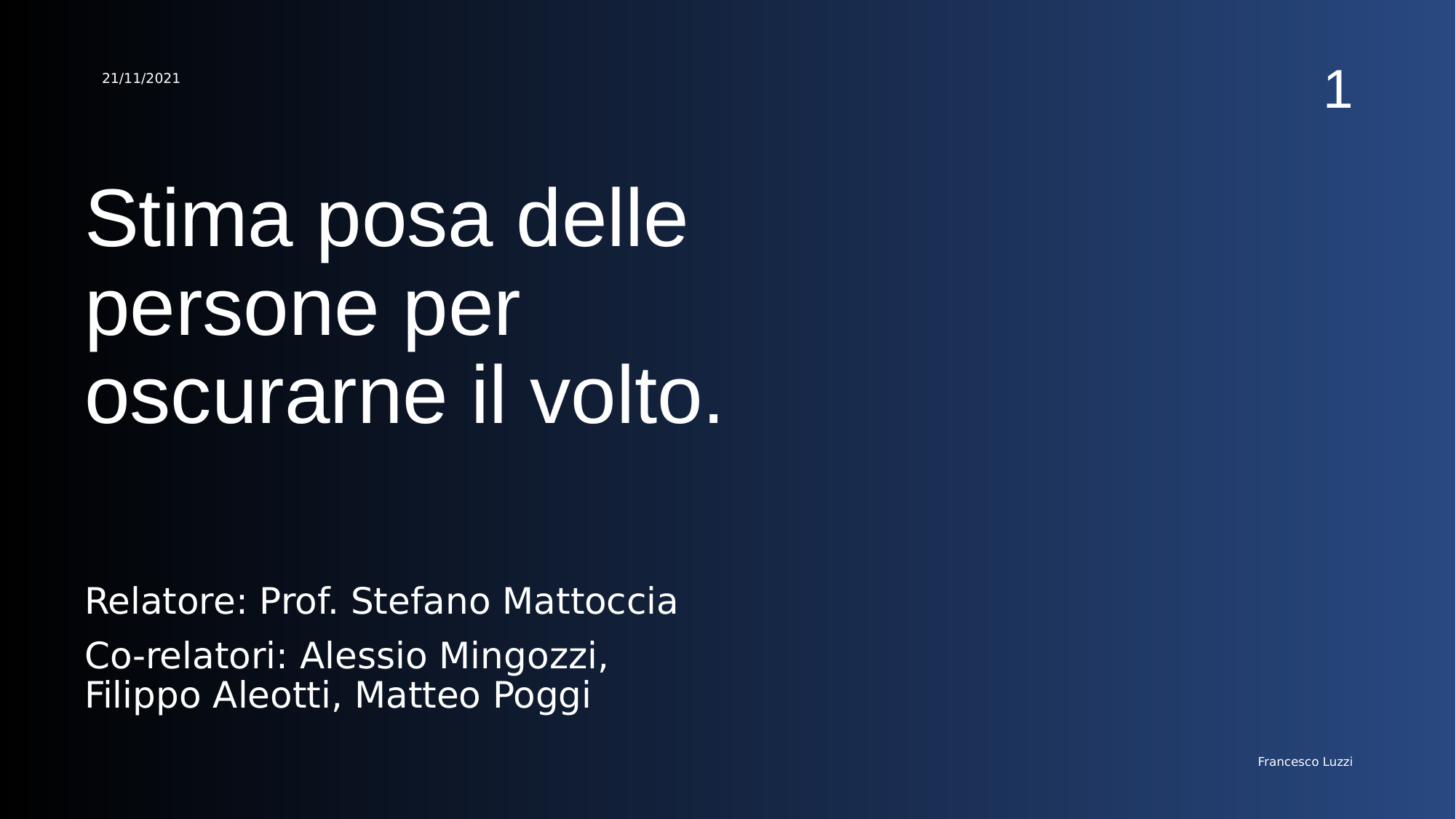

21/11/2021
1
# Stima posa delle persone per oscurarne il volto.
Relatore: Prof. Stefano Mattoccia
Co-relatori: Alessio Mingozzi, Filippo Aleotti, Matteo Poggi

Francesco Luzzi